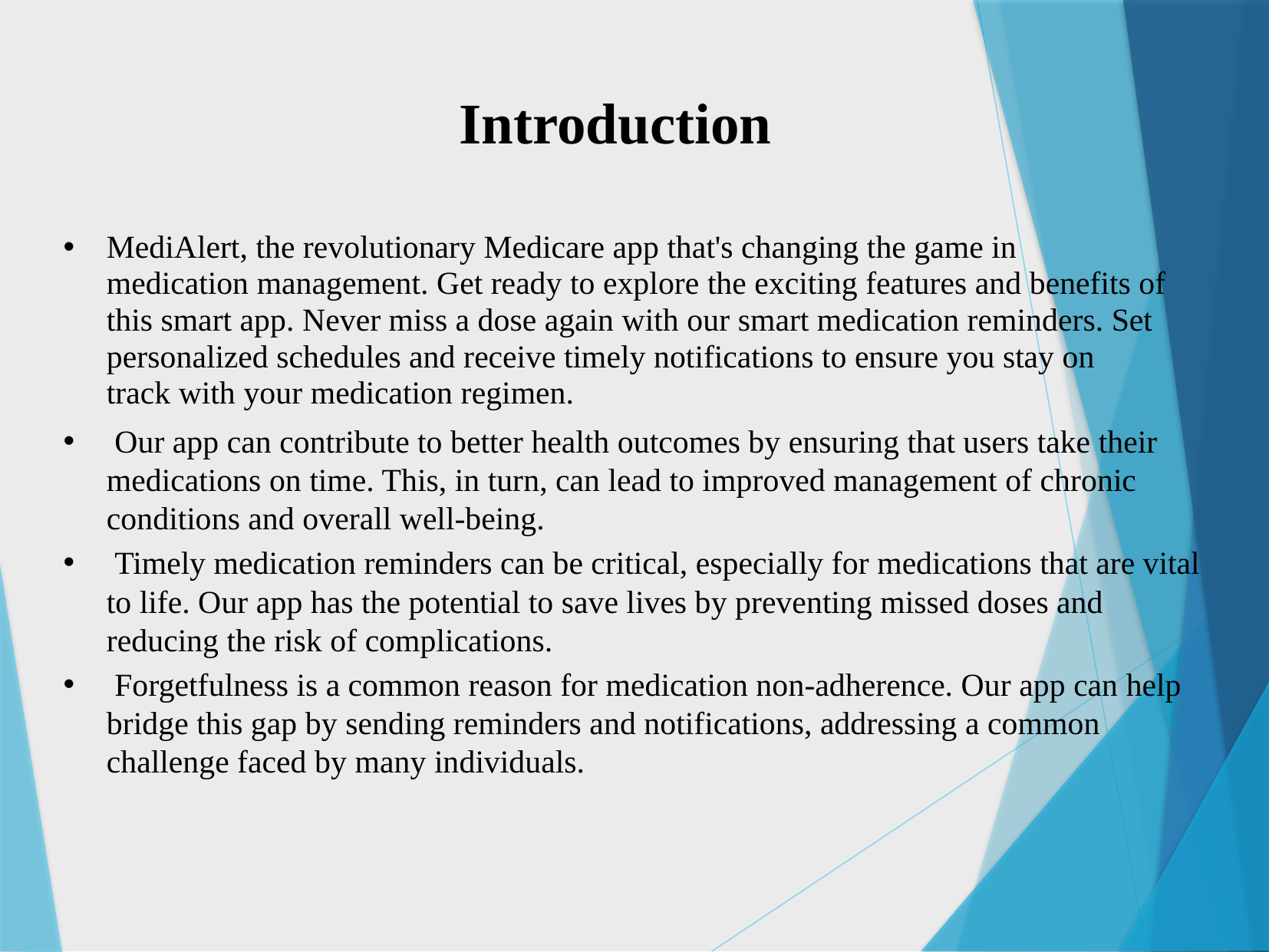

Introduction

MediAlert, the revolutionary Medicare app that's changing the game in medication management. Get ready to explore the exciting features and benefits of this smart app. Never miss a dose again with our smart medication reminders. Set personalized schedules and receive timely notifications to ensure you stay on track with your medication regimen.
 Our app can contribute to better health outcomes by ensuring that users take their medications on time. This, in turn, can lead to improved management of chronic conditions and overall well-being.
 Timely medication reminders can be critical, especially for medications that are vital to life. Our app has the potential to save lives by preventing missed doses and reducing the risk of complications.
 Forgetfulness is a common reason for medication non-adherence. Our app can help bridge this gap by sending reminders and notifications, addressing a common challenge faced by many individuals.